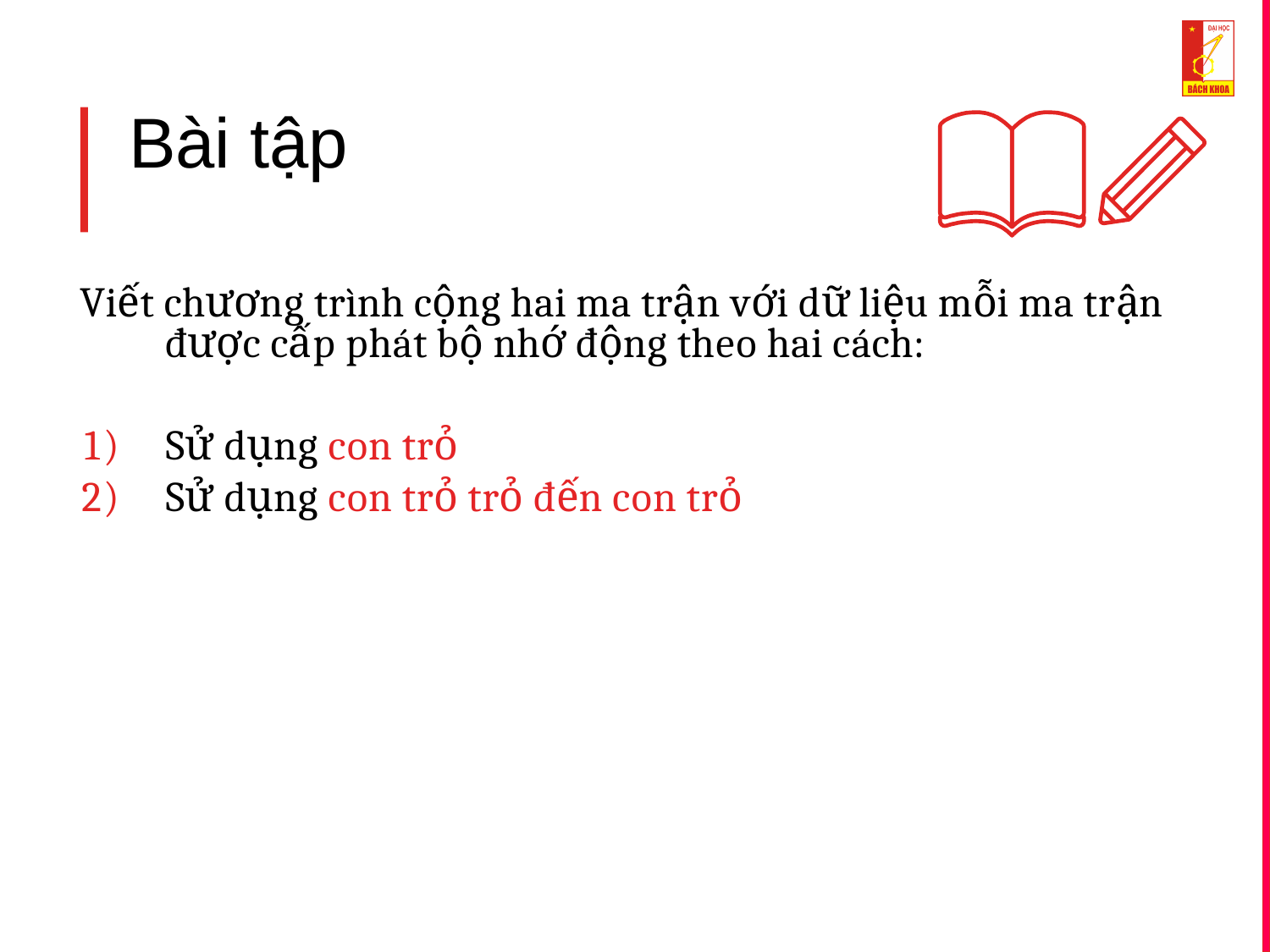

# Bài tập

Viết chương trình cộng hai ma trận với dữ liệu mỗi ma trận được cấp phát bộ nhớ động theo hai cách:

Sử dụng con trỏ
Sử dụng con trỏ trỏ đến con trỏ